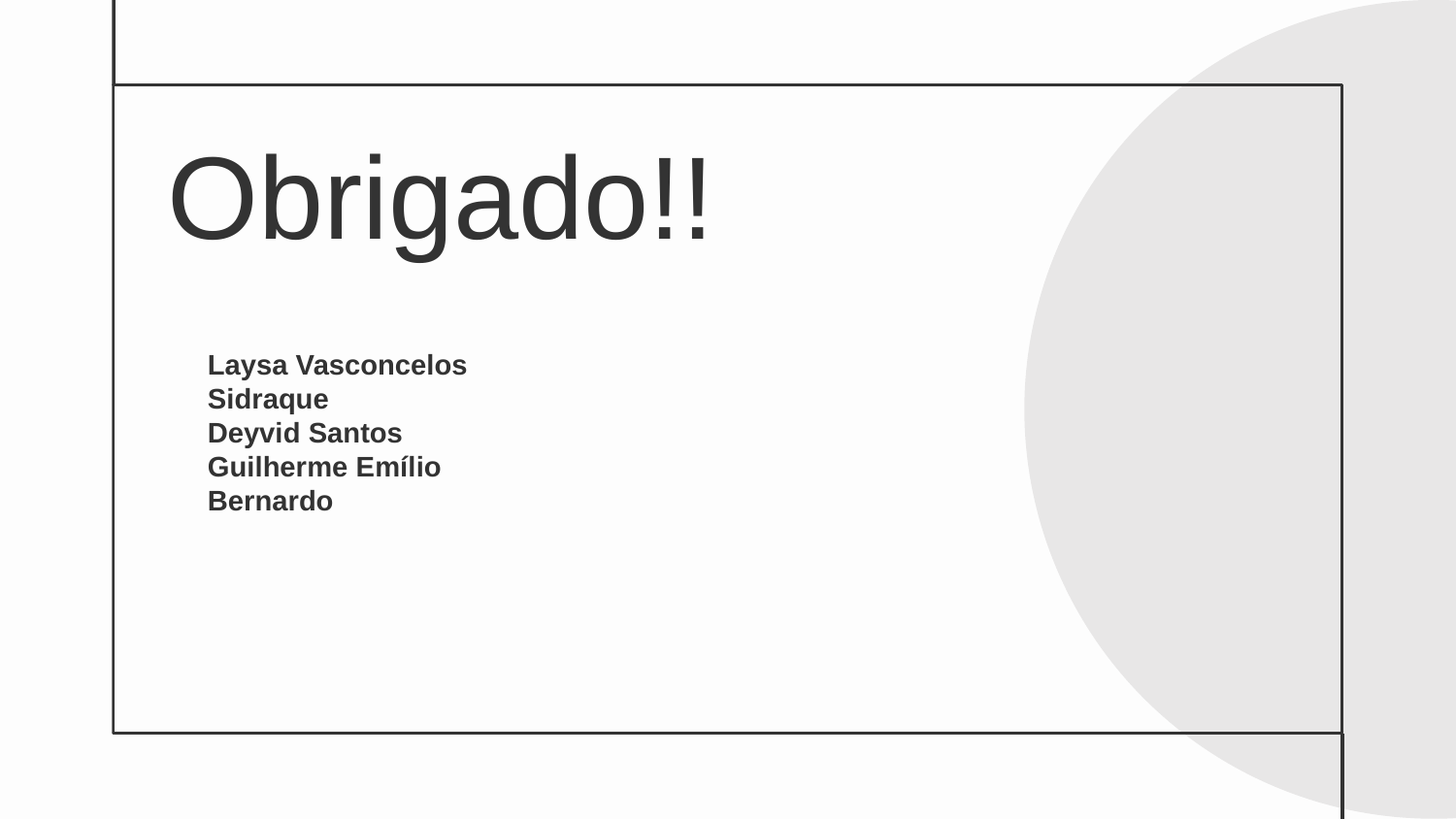

Obrigado!!
Laysa Vasconcelos
Sidraque
Deyvid Santos
Guilherme Emílio
Bernardo